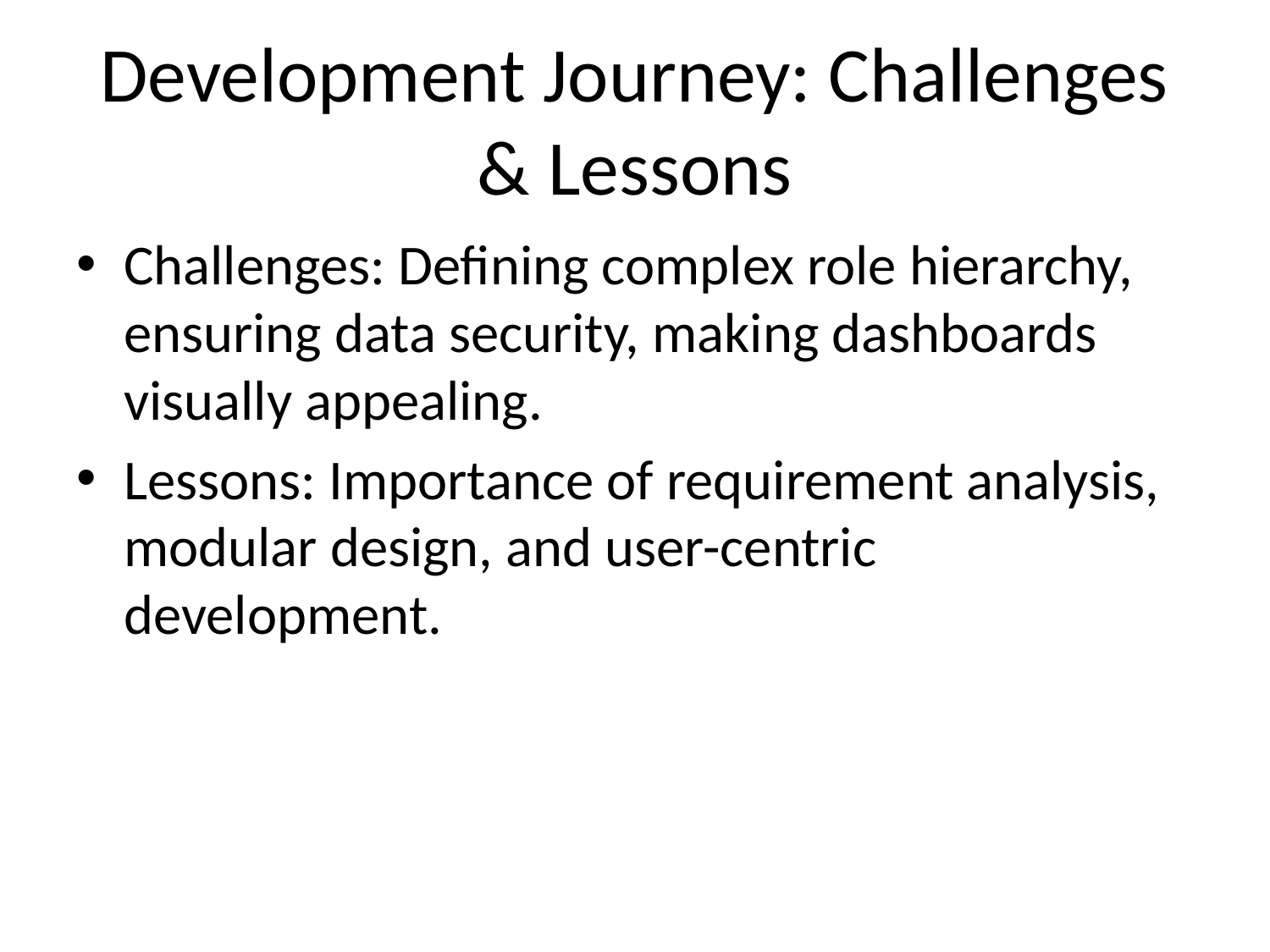

# Development Journey: Challenges & Lessons
Challenges: Defining complex role hierarchy, ensuring data security, making dashboards visually appealing.
Lessons: Importance of requirement analysis, modular design, and user-centric development.